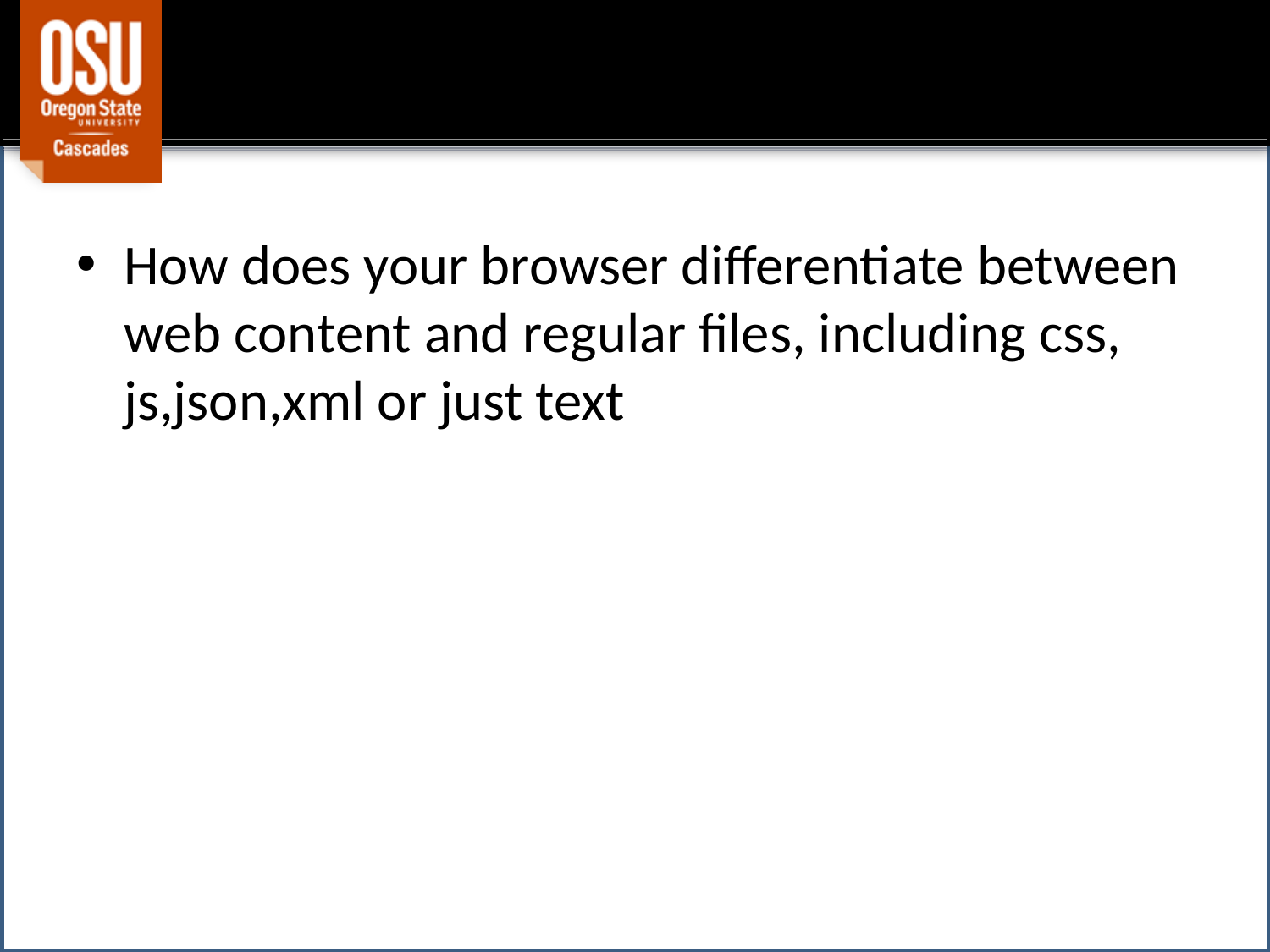

#
How does your browser differentiate between web content and regular files, including css, js,json,xml or just text